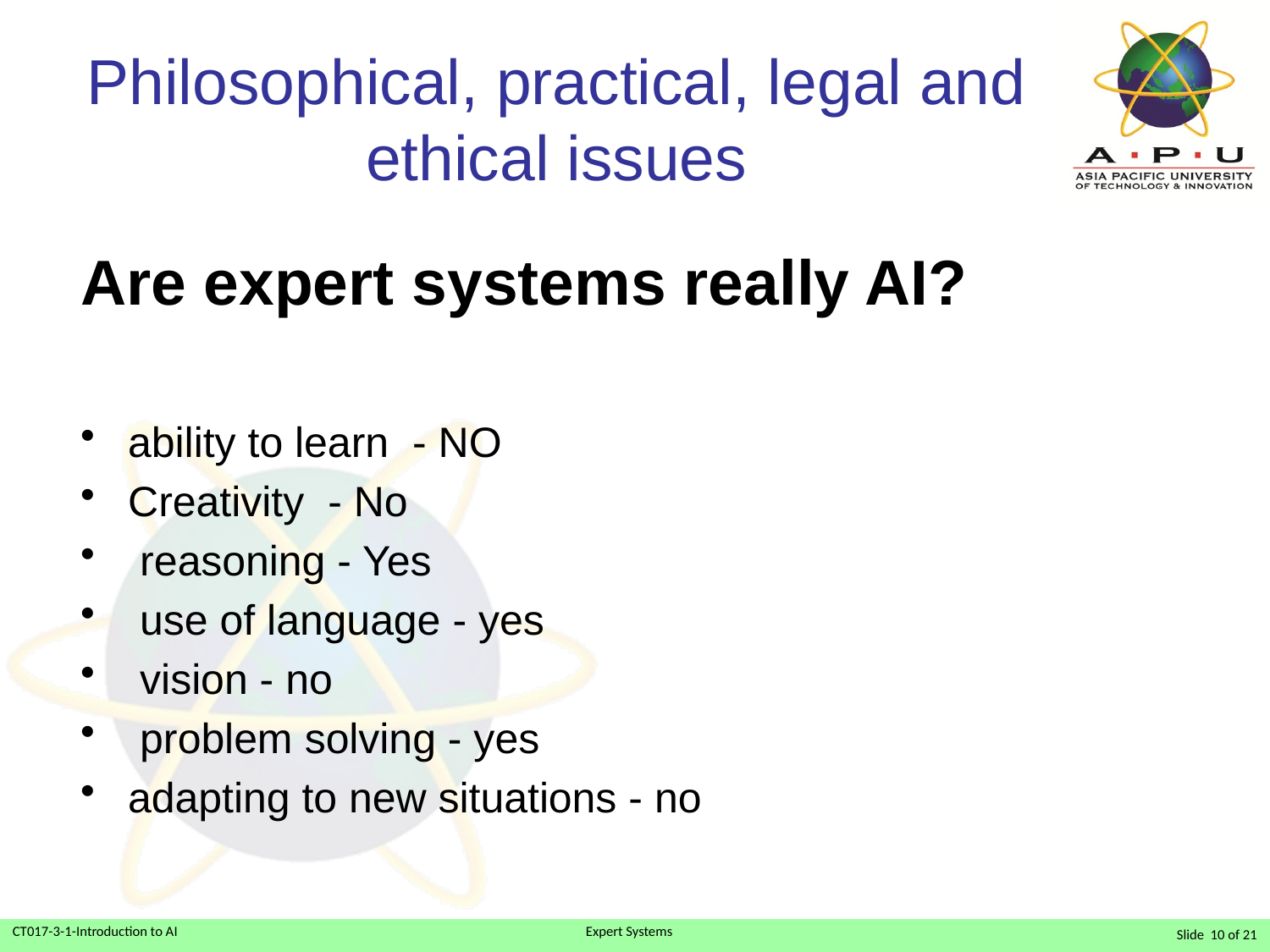

# Philosophical, practical, legal and ethical issues
Are expert systems really AI?

ability to learn  - NO
Creativity  - No
 reasoning - Yes
 use of language - yes
 vision - no
 problem solving - yes
adapting to new situations - no

Slide  10 of 21